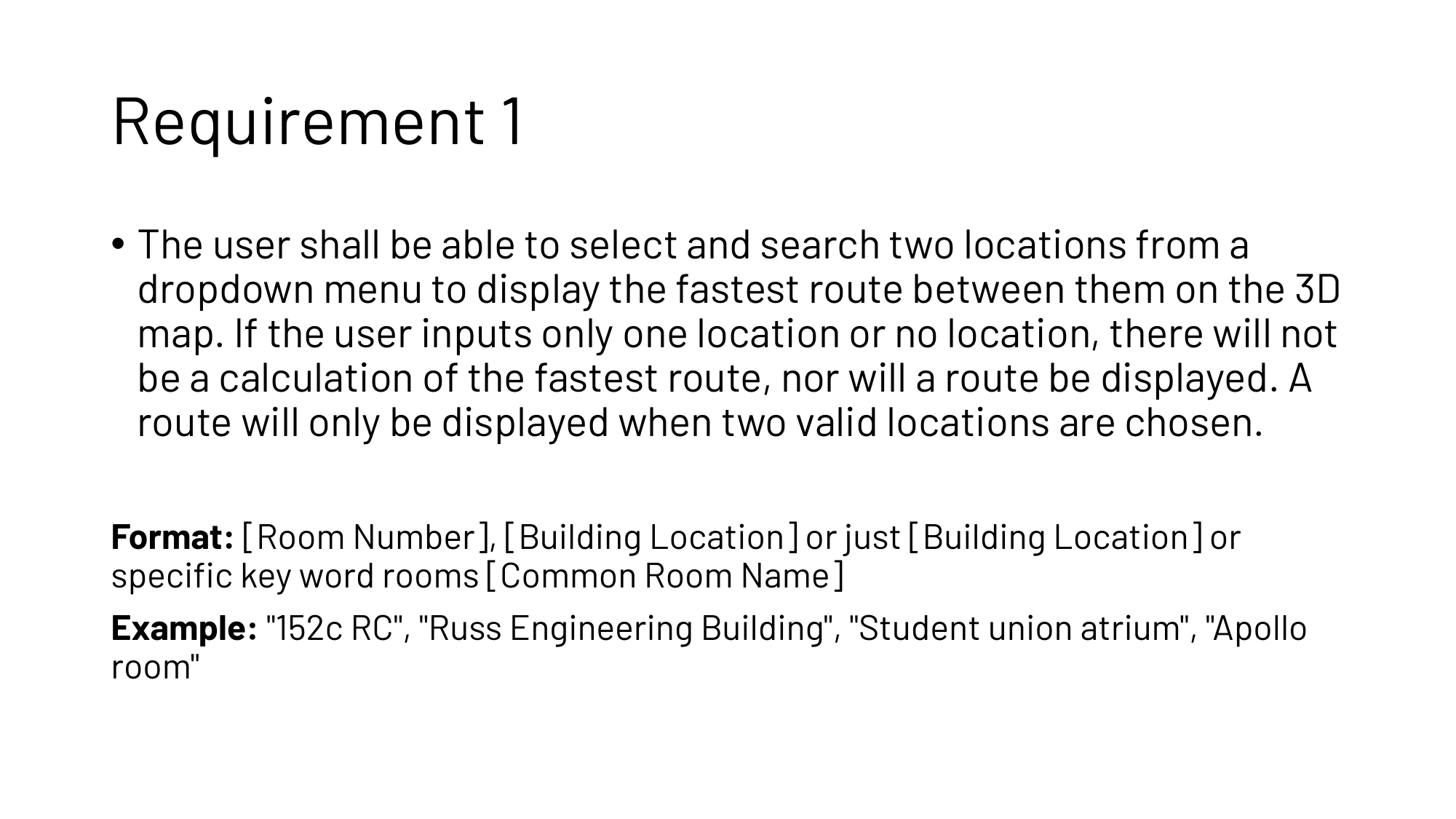

# Requirement 1
The user shall be able to select and search two locations from a dropdown menu to display the fastest route between them on the 3D map. If the user inputs only one location or no location, there will not be a calculation of the fastest route, nor will a route be displayed. A route will only be displayed when two valid locations are chosen.

Format: [Room Number], [Building Location] or just [Building Location] or specific key word rooms [Common Room Name]
Example: "152c RC", "Russ Engineering Building", "Student union atrium", "Apollo room"